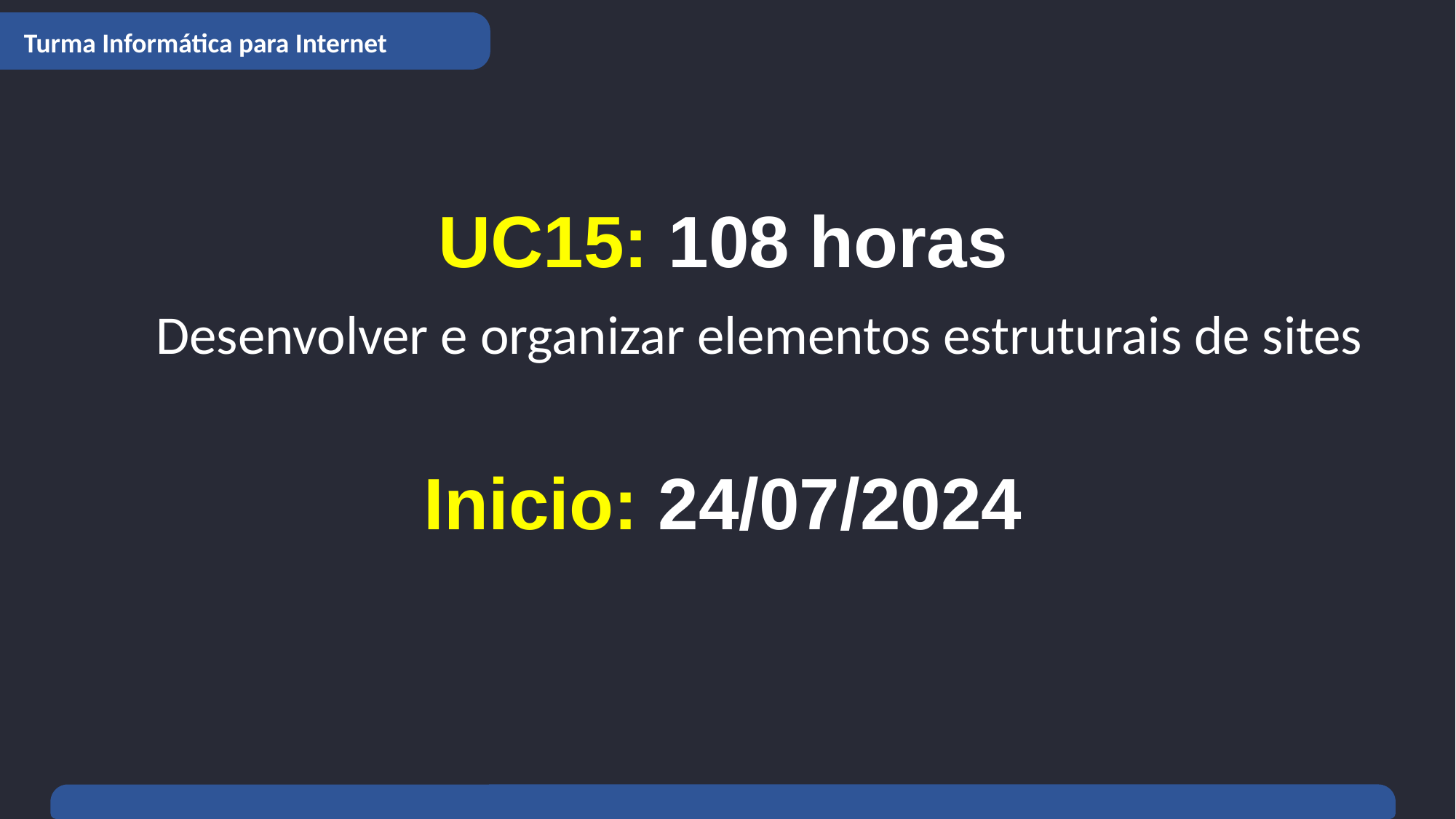

Turma Informática para Internet
UC15: 108 horas

Inicio: 24/07/2024
Desenvolver e organizar elementos estruturais de sites